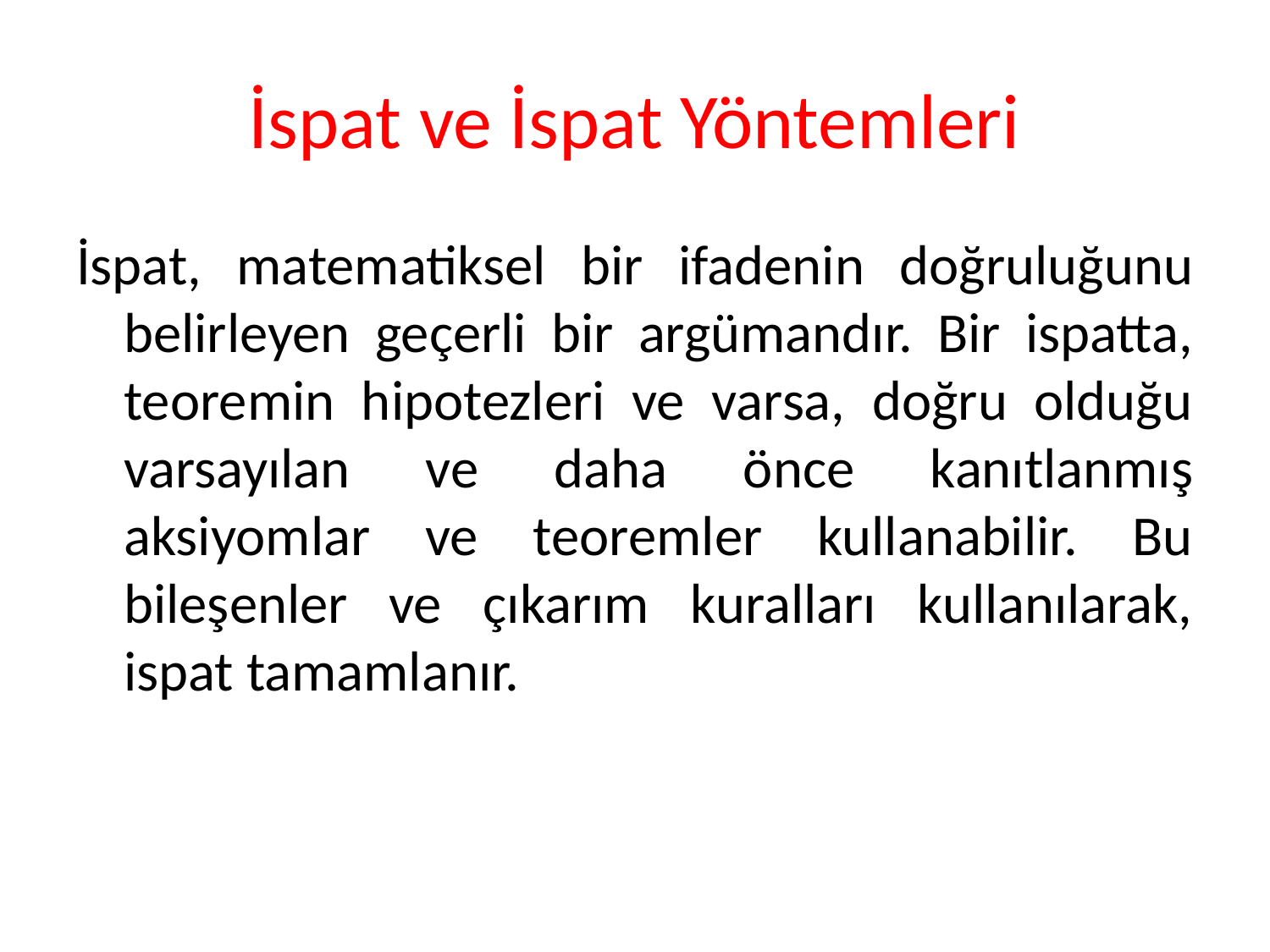

# İspat ve İspat Yöntemleri
İspat, matematiksel bir ifadenin doğruluğunu belirleyen geçerli bir argümandır. Bir ispatta, teoremin hipotezleri ve varsa, doğru olduğu varsayılan ve daha önce kanıtlanmış aksiyomlar ve teoremler kullanabilir. Bu bileşenler ve çıkarım kuralları kullanılarak, ispat tamamlanır.